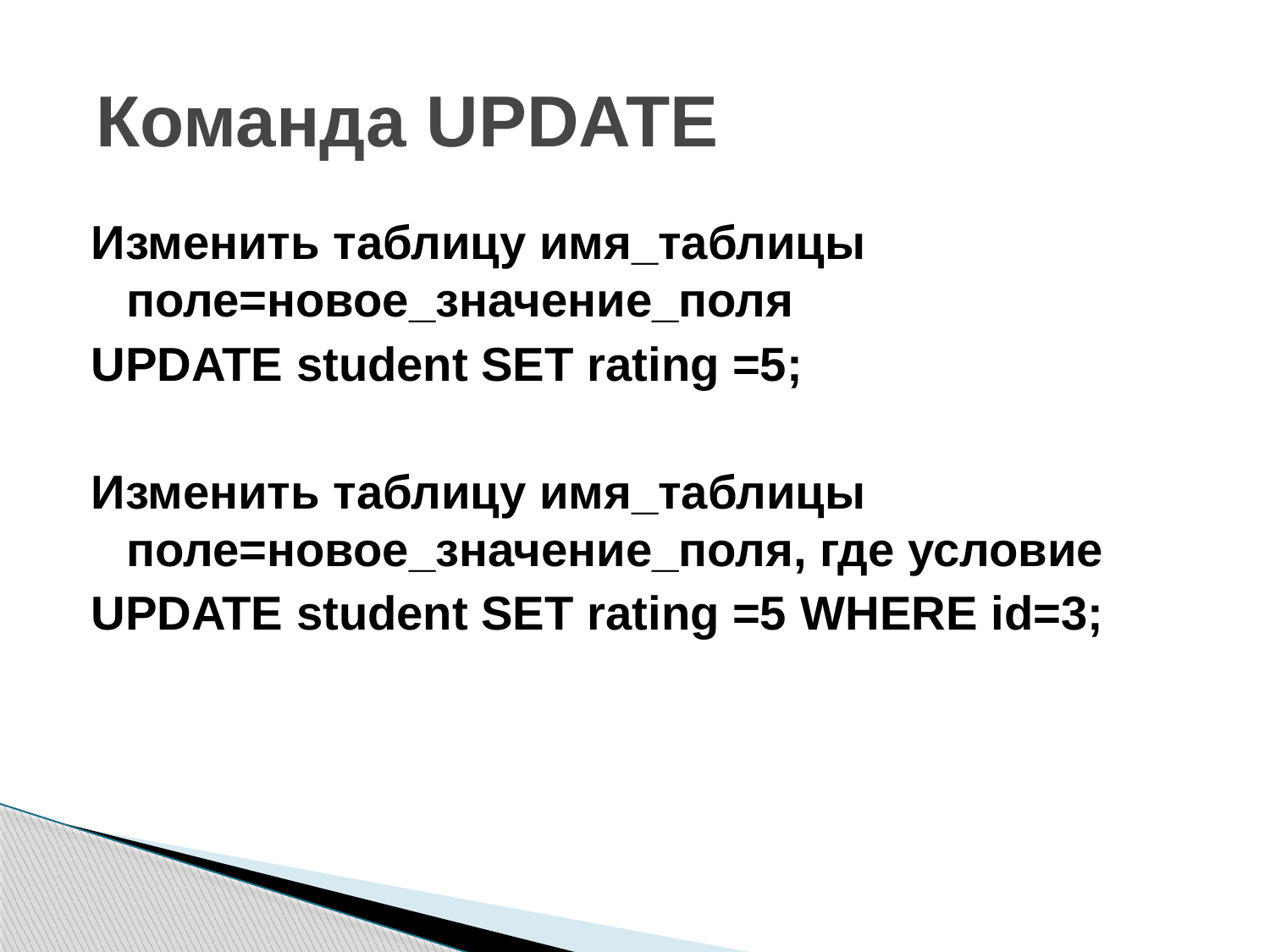

# Команда UPDATE
Изменить таблицу имя_таблицы поле=новое_значение_поля
UPDATE student SET rating =5;

Изменить таблицу имя_таблицы поле=новое_значение_поля, где условие
UPDATE student SET rating =5 WHERE id=3;